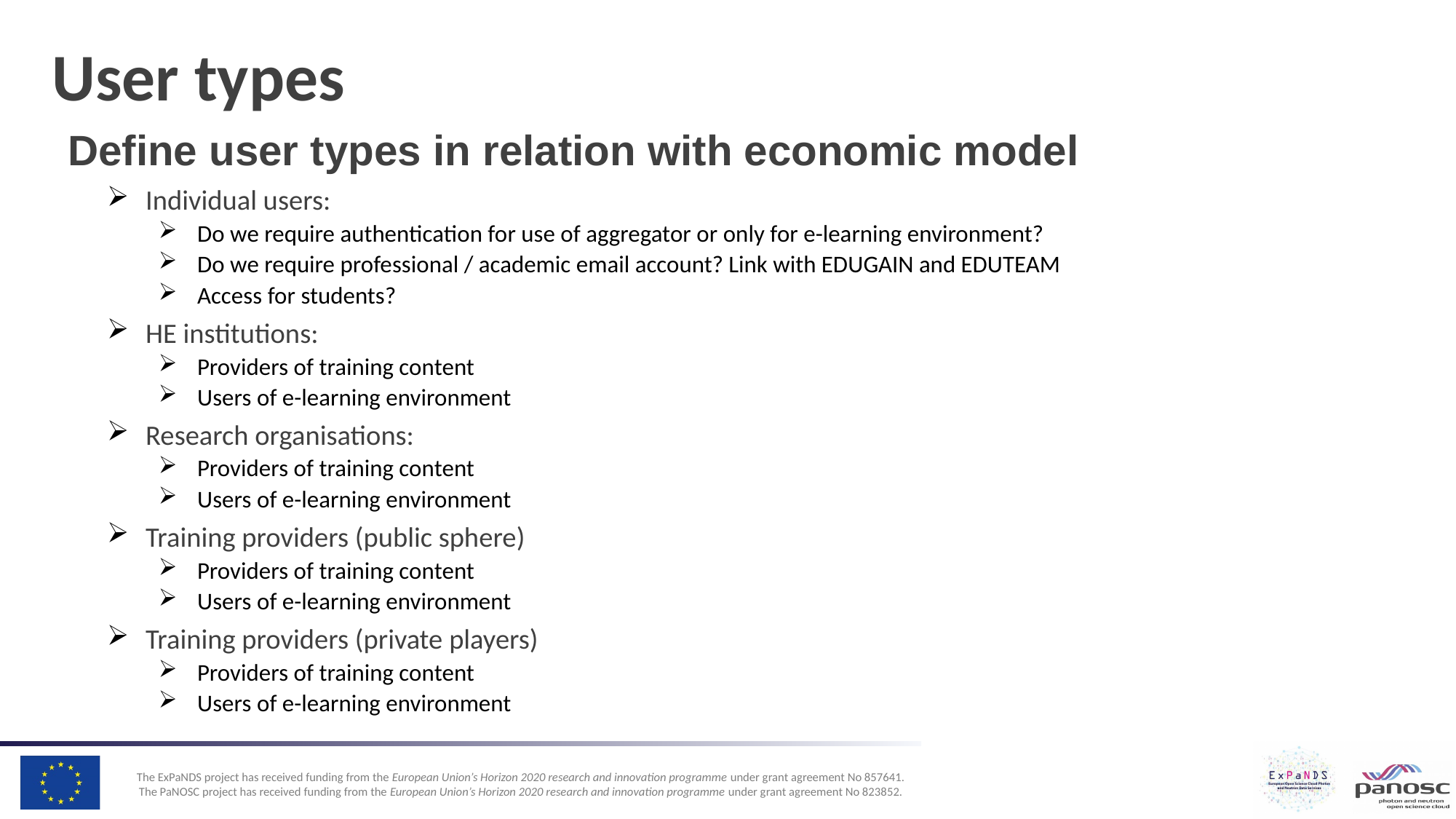

# User types
Define user types in relation with economic model
Individual users:
Do we require authentication for use of aggregator or only for e-learning environment?
Do we require professional / academic email account? Link with EDUGAIN and EDUTEAM
Access for students?
HE institutions:
Providers of training content
Users of e-learning environment
Research organisations:
Providers of training content
Users of e-learning environment
Training providers (public sphere)
Providers of training content
Users of e-learning environment
Training providers (private players)
Providers of training content
Users of e-learning environment